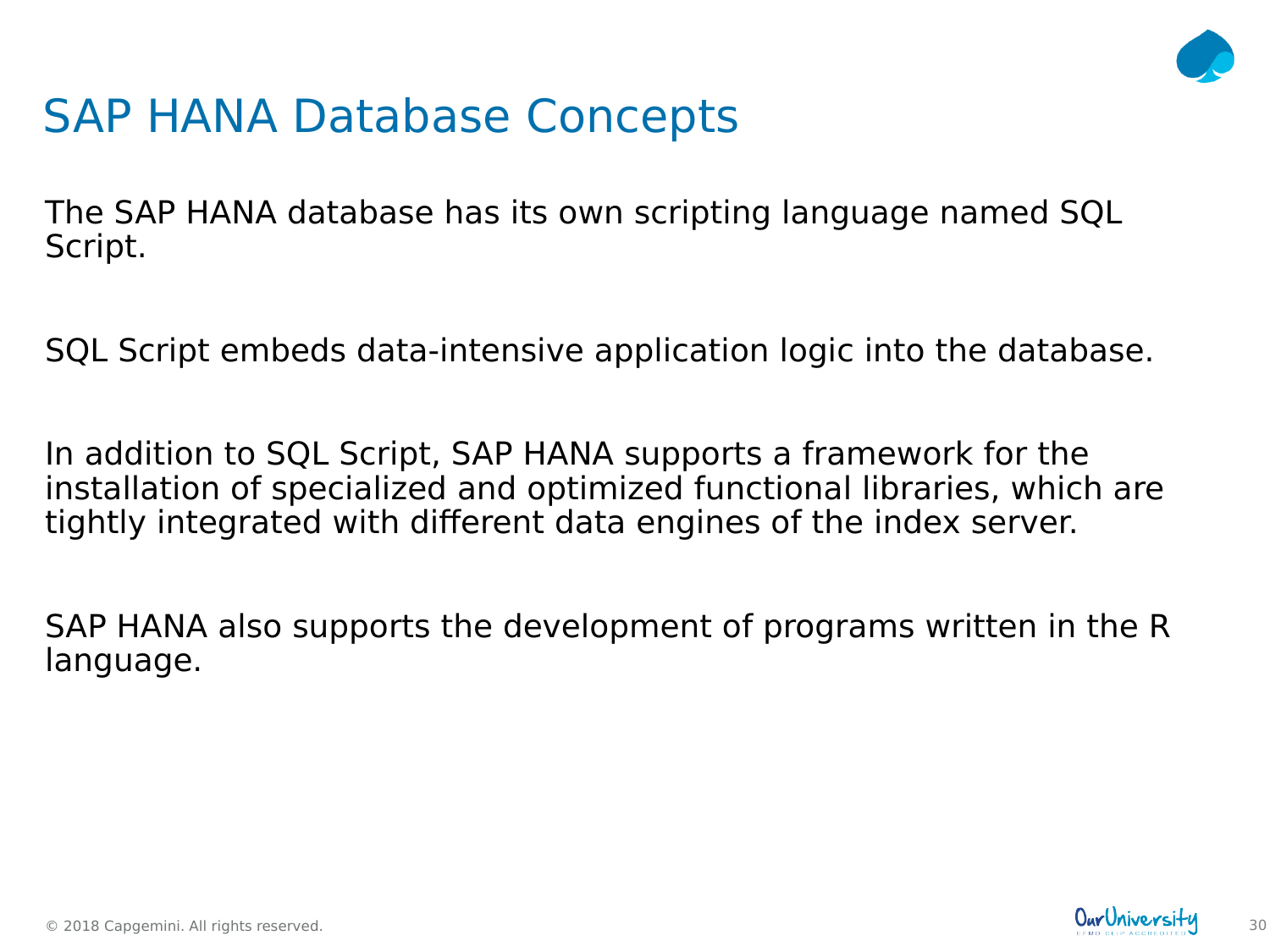

# SAP HANA Database Concepts
The SAP HANA database has its own scripting language named SQL Script.

SQL Script embeds data-intensive application logic into the database.

In addition to SQL Script, SAP HANA supports a framework for the installation of specialized and optimized functional libraries, which are tightly integrated with different data engines of the index server.

SAP HANA also supports the development of programs written in the R language.